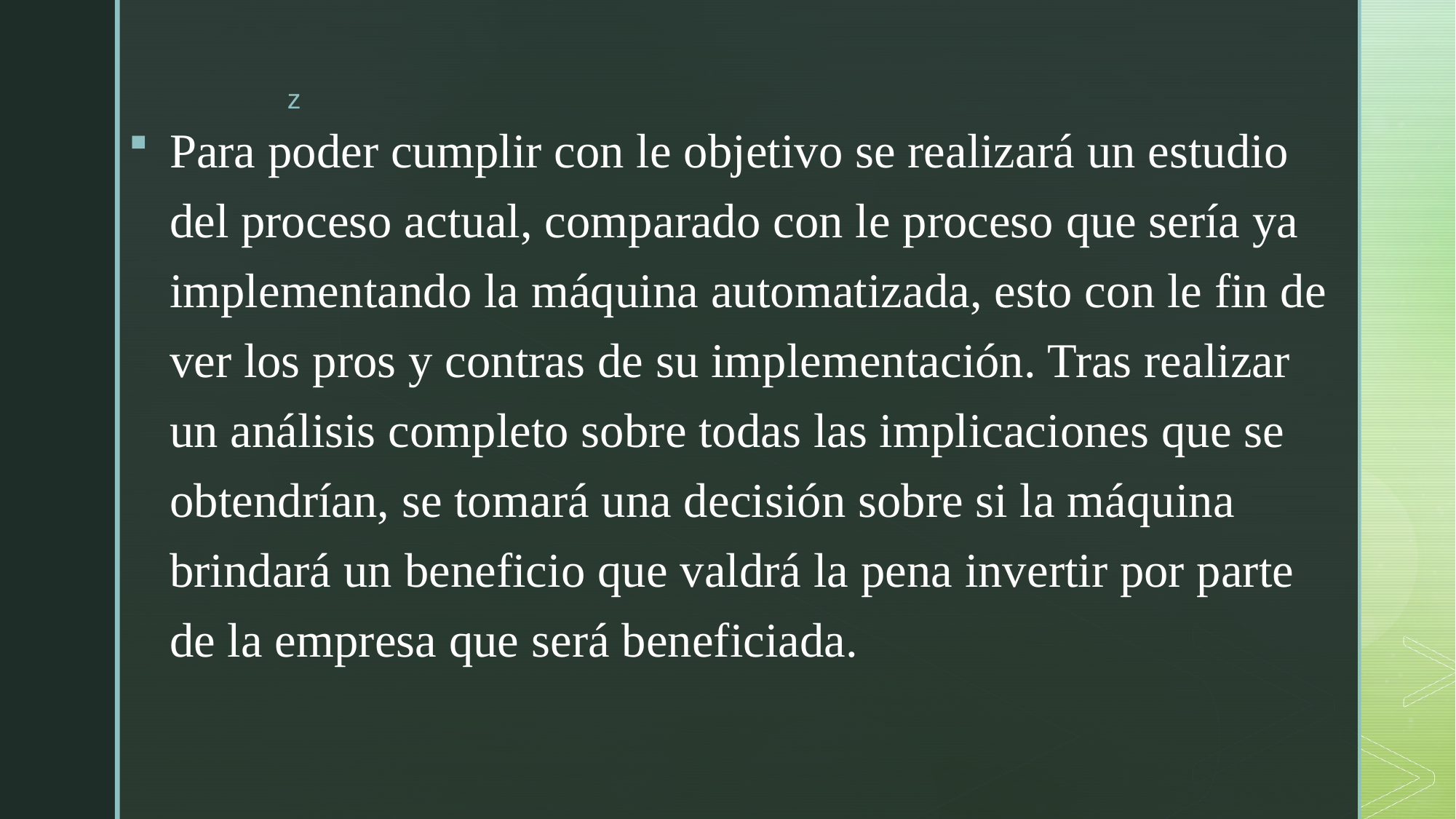

Para poder cumplir con le objetivo se realizará un estudio del proceso actual, comparado con le proceso que sería ya implementando la máquina automatizada, esto con le fin de ver los pros y contras de su implementación. Tras realizar un análisis completo sobre todas las implicaciones que se obtendrían, se tomará una decisión sobre si la máquina brindará un beneficio que valdrá la pena invertir por parte de la empresa que será beneficiada.